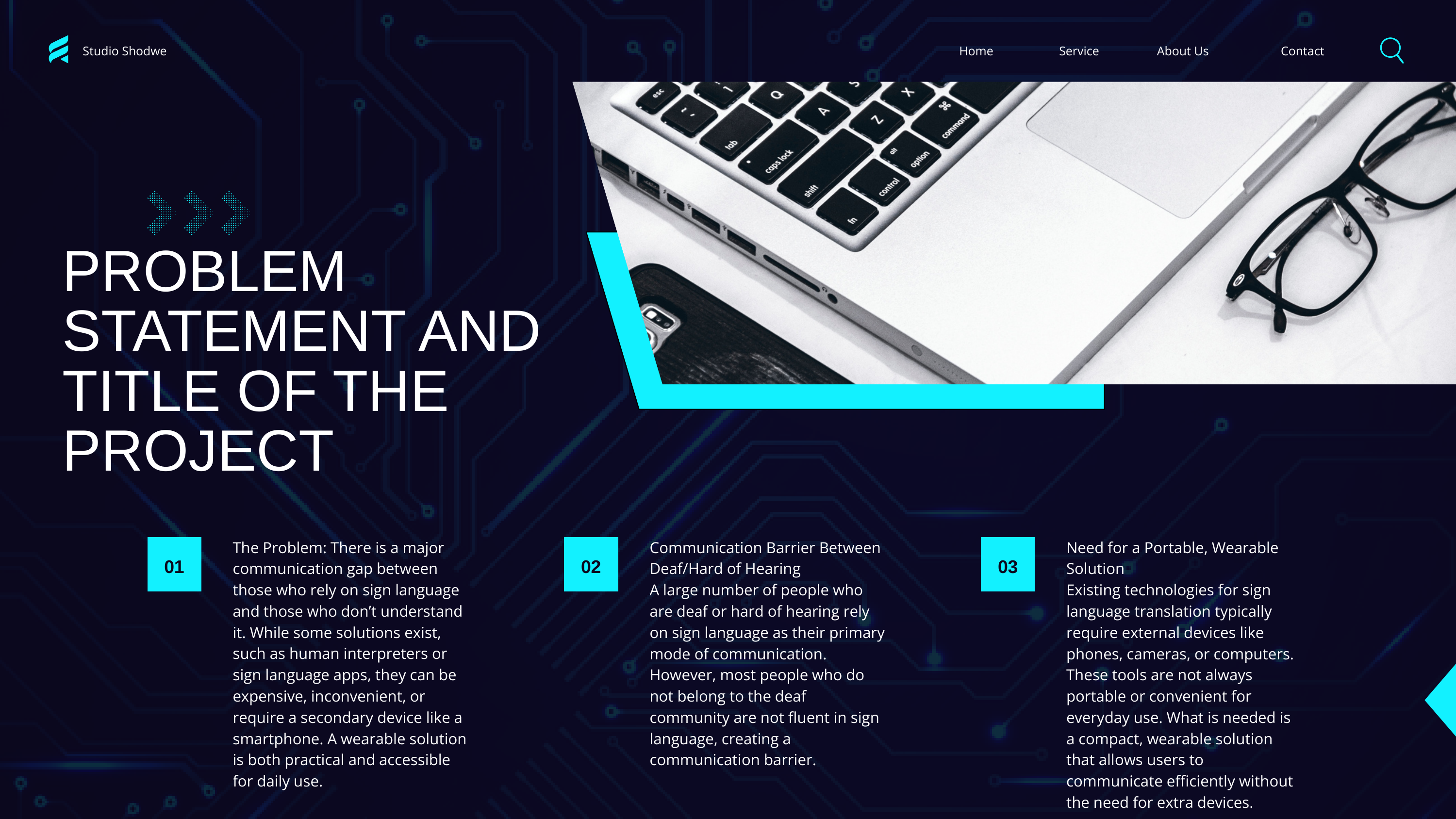

Studio Shodwe
Home
Service
About Us
Contact

PROBLEM STATEMENT AND TITLE OF THE PROJECT
The Problem: There is a major communication gap between those who rely on sign language and those who don’t understand it. While some solutions exist, such as human interpreters or sign language apps, they can be expensive, inconvenient, or require a secondary device like a smartphone. A wearable solution is both practical and accessible for daily use.
Communication Barrier Between Deaf/Hard of Hearing
A large number of people who are deaf or hard of hearing rely on sign language as their primary mode of communication. However, most people who do not belong to the deaf community are not fluent in sign language, creating a communication barrier.
Need for a Portable, Wearable Solution
Existing technologies for sign language translation typically require external devices like phones, cameras, or computers. These tools are not always portable or convenient for everyday use. What is needed is a compact, wearable solution that allows users to communicate efficiently without the need for extra devices.

01
02
03